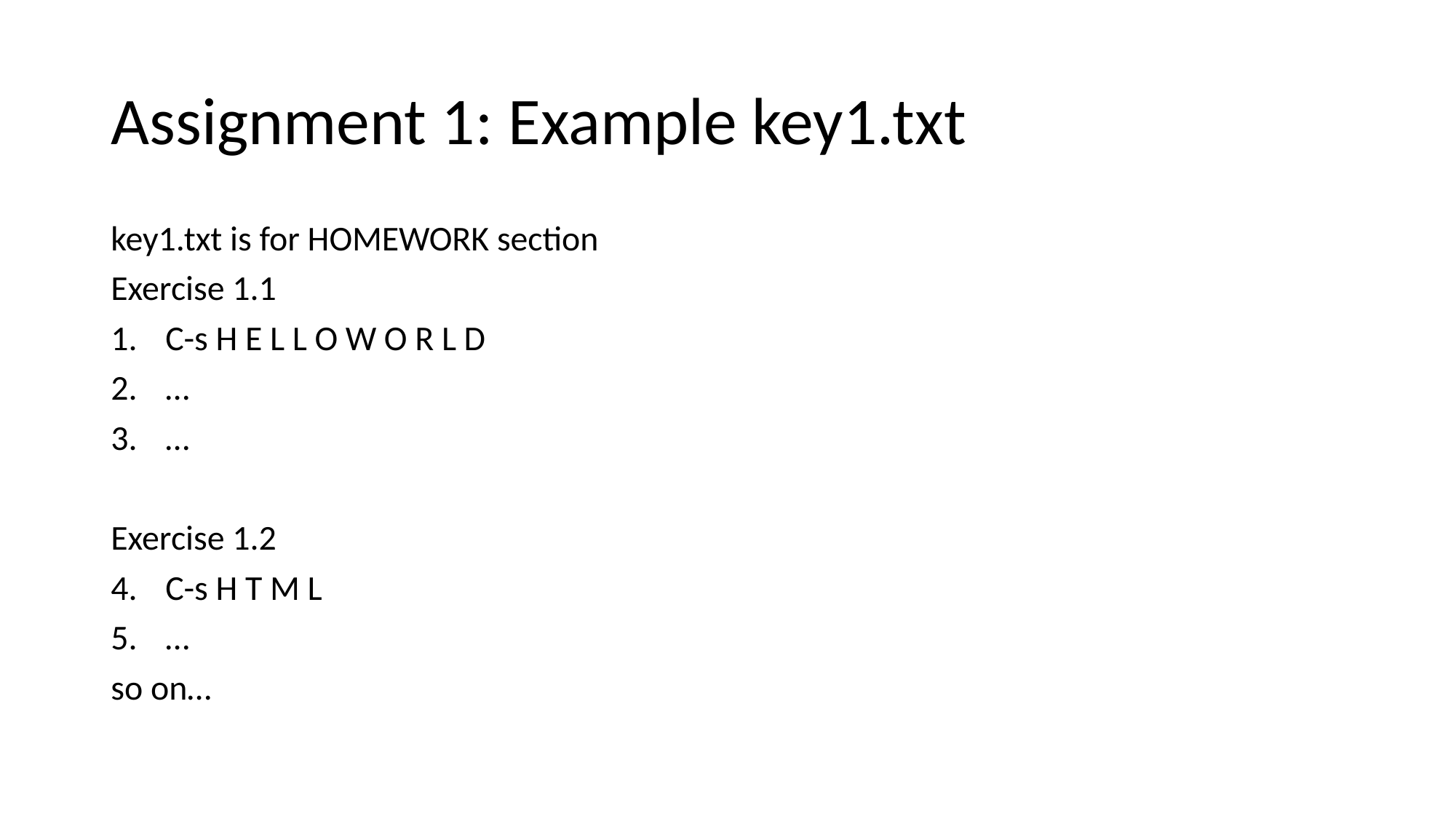

# Assignment 1: Example key1.txt
key1.txt is for HOMEWORK section
Exercise 1.1
C-s H E L L O W O R L D
…
…

Exercise 1.2
C-s H T M L
…
so on…